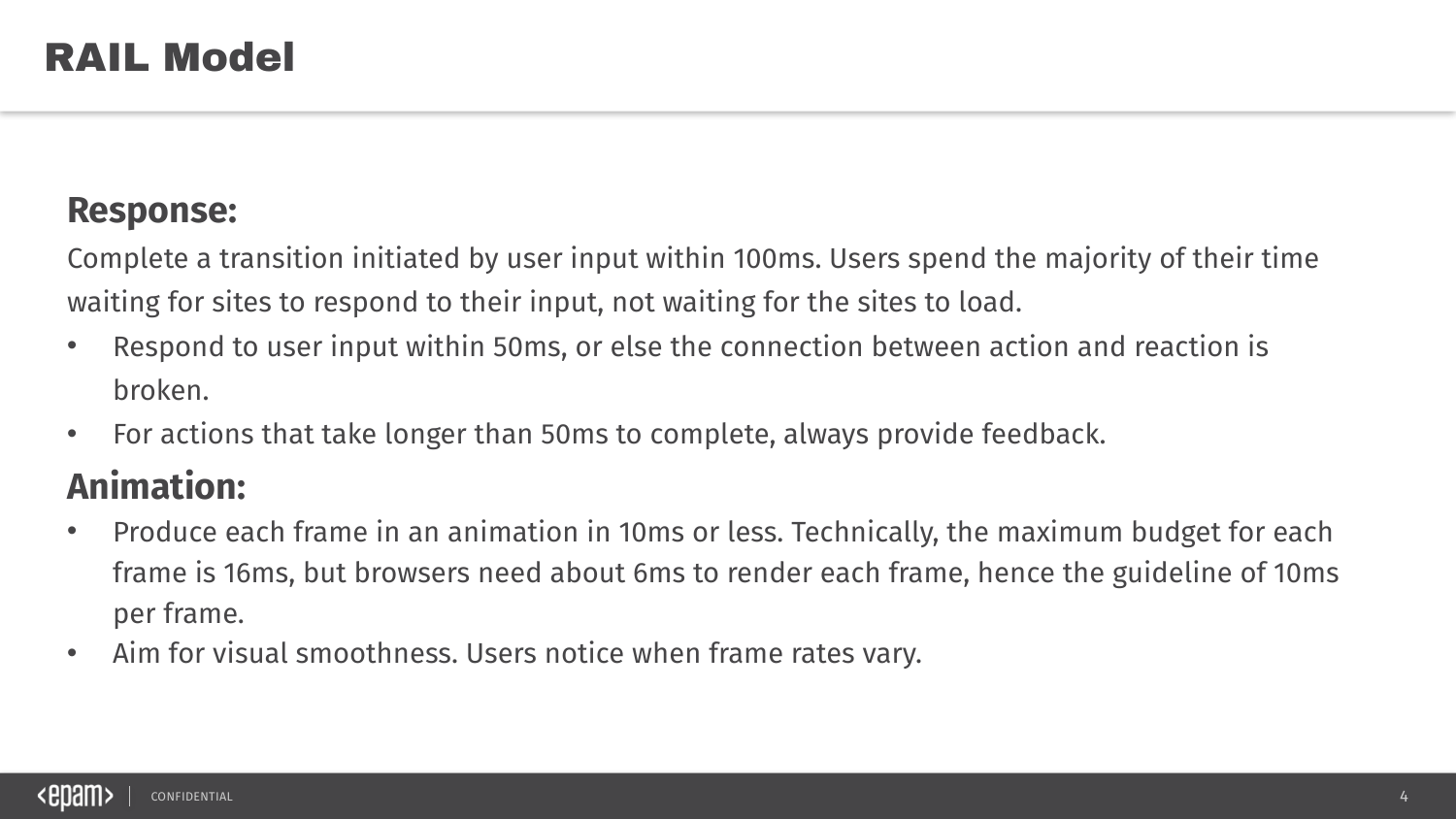

RAIL Model
Response:
Complete a transition initiated by user input within 100ms. Users spend the majority of their time waiting for sites to respond to their input, not waiting for the sites to load.
Respond to user input within 50ms, or else the connection between action and reaction is broken.
For actions that take longer than 50ms to complete, always provide feedback.
Animation:
Produce each frame in an animation in 10ms or less. Technically, the maximum budget for each frame is 16ms, but browsers need about 6ms to render each frame, hence the guideline of 10ms per frame.
Aim for visual smoothness. Users notice when frame rates vary.